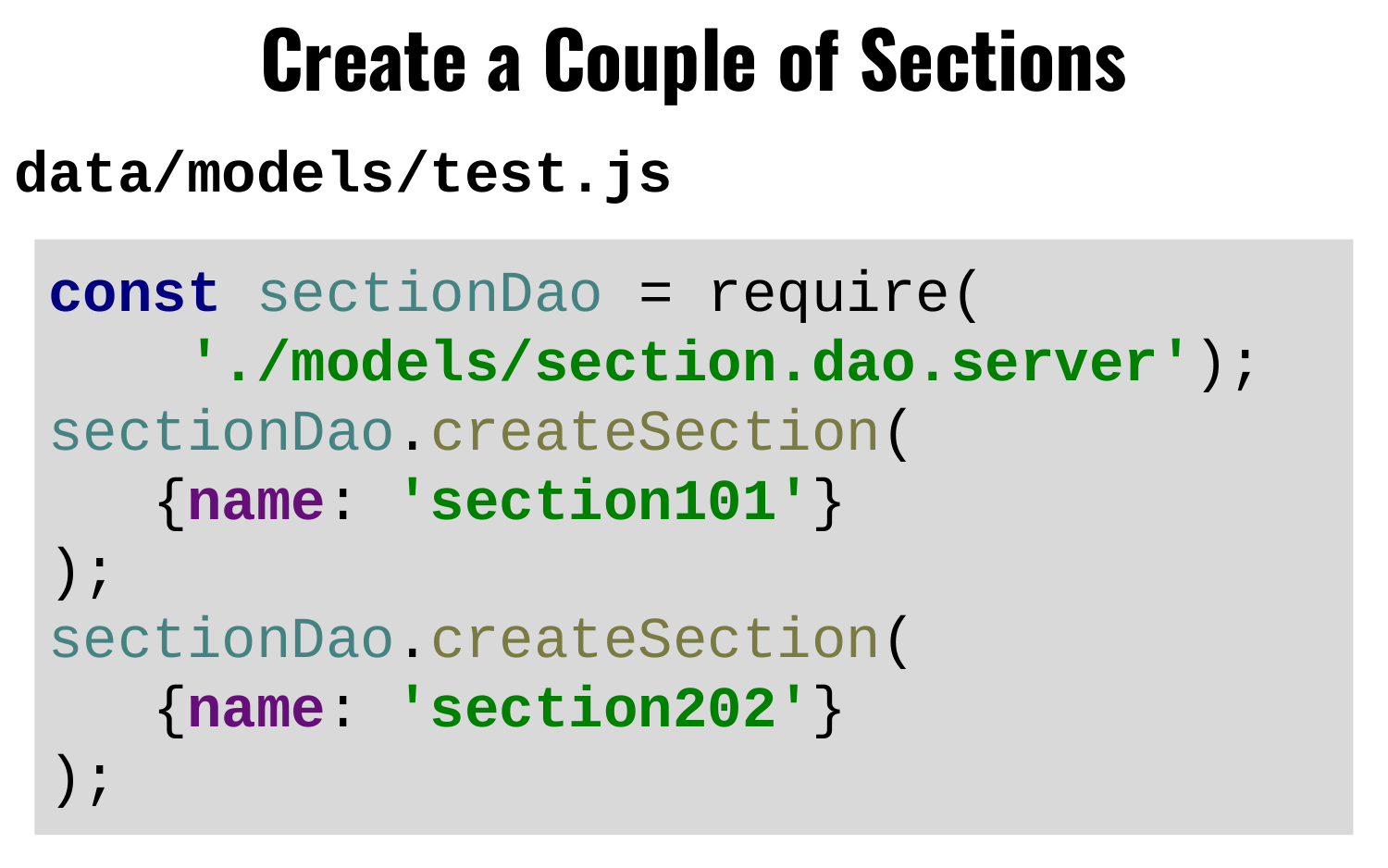

# Create a Couple of Sections
data/models/test.js
const sectionDao = require(
'./models/section.dao.server');
sectionDao.createSection(
   {name: 'section101'}
);
sectionDao.createSection(
   {name: 'section202'}
);